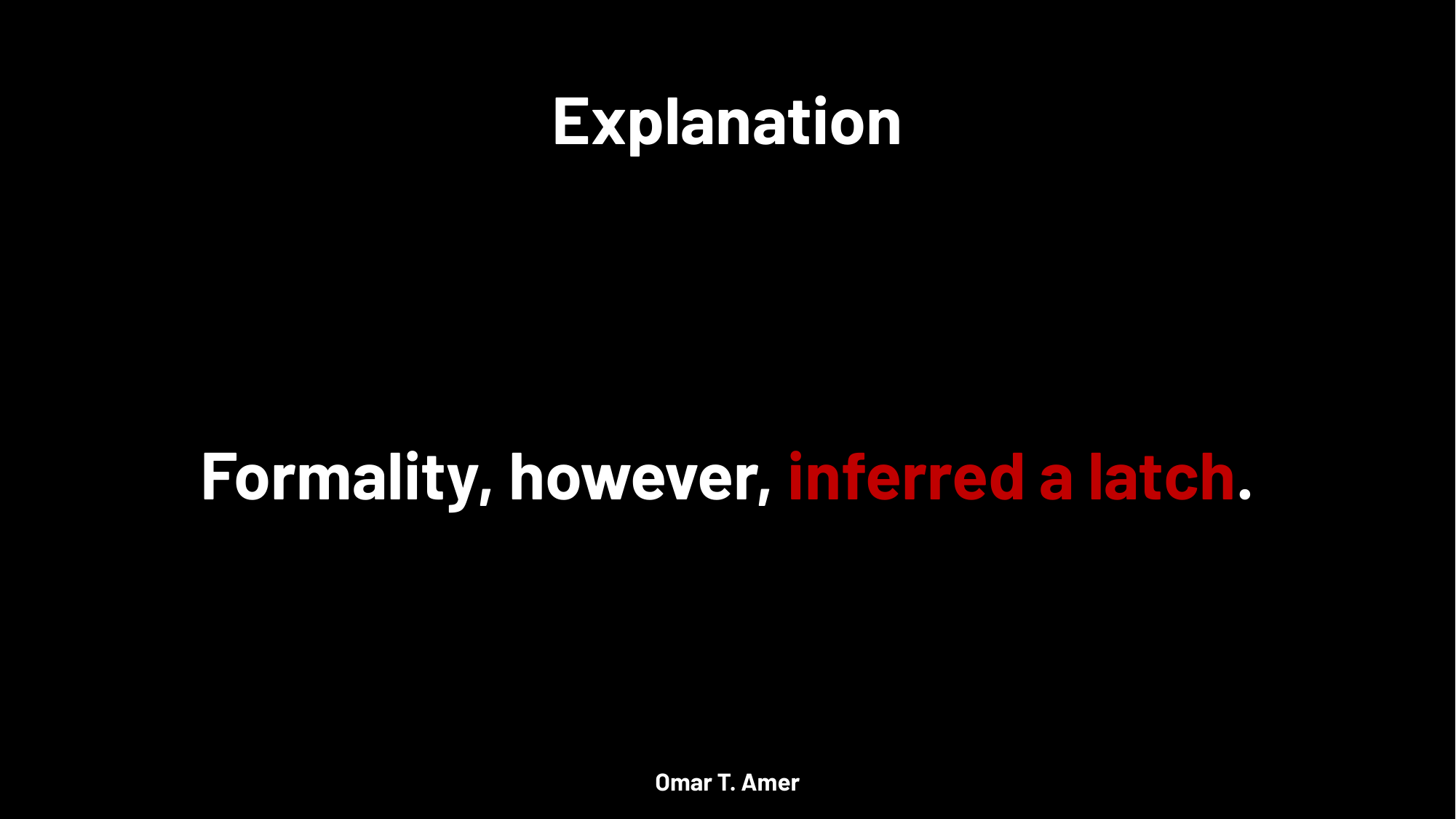

# Explanation
Formality, however, inferred a latch.
Omar T. Amer